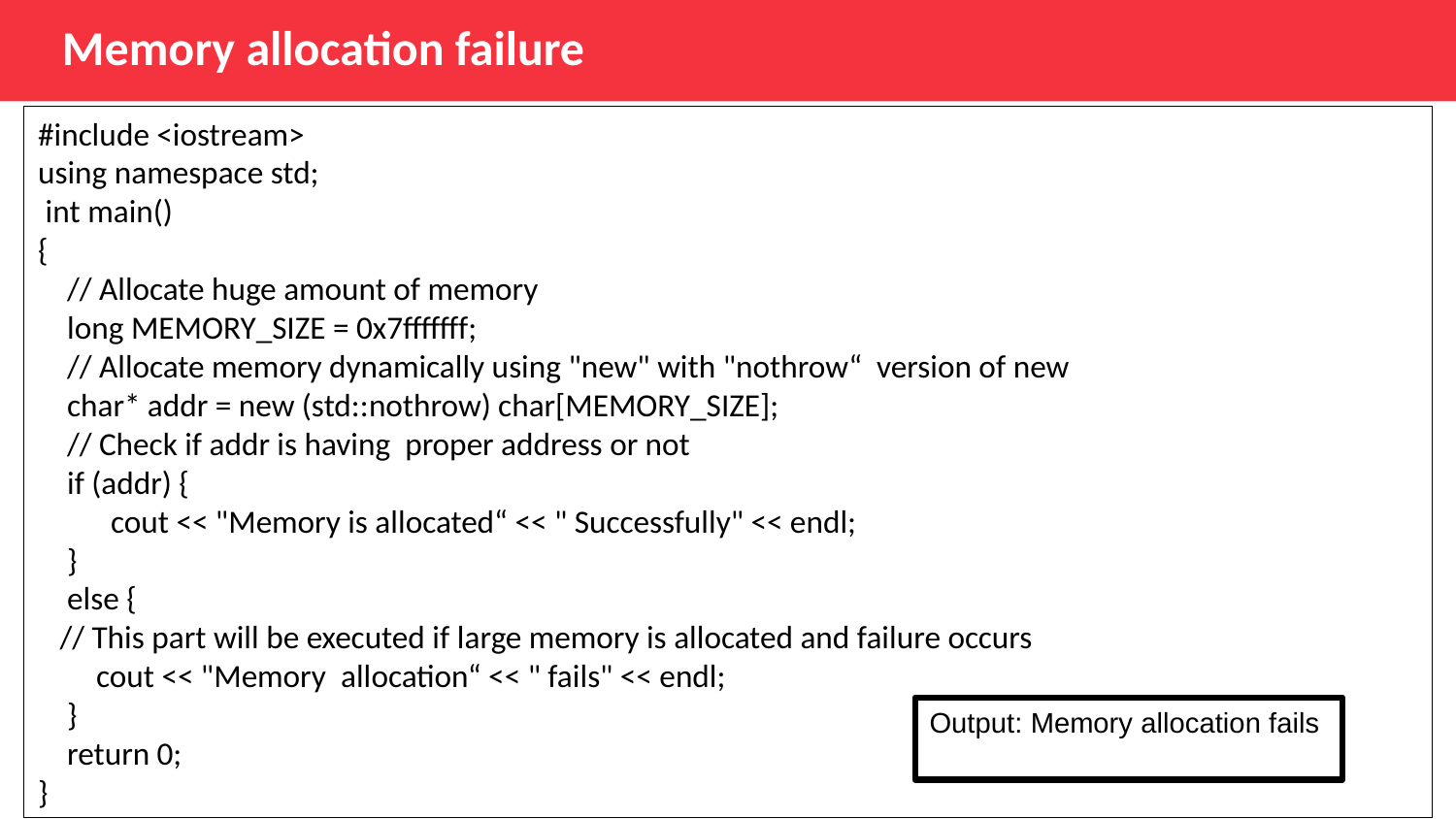

Memory allocation failure
#include <iostream>
using namespace std;
 int main()
{
    // Allocate huge amount of memory
    long MEMORY_SIZE = 0x7fffffff;
    // Allocate memory dynamically using "new" with "nothrow“  version of new
    char* addr = new (std::nothrow) char[MEMORY_SIZE];
    // Check if addr is having  proper address or not
    if (addr) {
          cout << "Memory is allocated“ << " Successfully" << endl;
    }
    else {
   // This part will be executed if large memory is allocated and failure occurs
        cout << "Memory  allocation“ << " fails" << endl;
    }
    return 0;
}
Output: Memory allocation fails